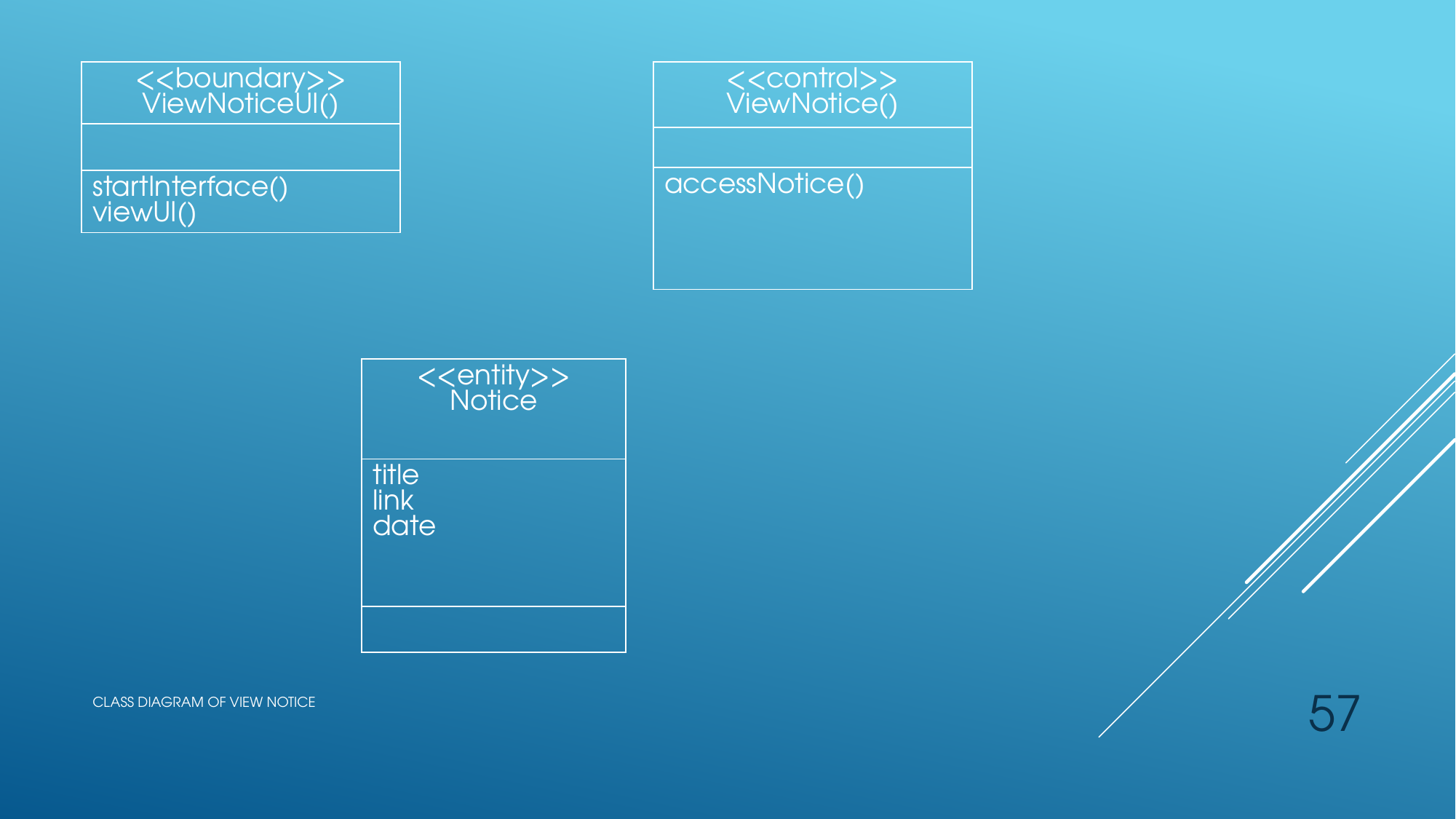

| <<boundary>> ViewNoticeUI() |
| --- |
|  |
| startInterface() viewUI() |
| <<control>> ViewNotice() |
| --- |
|  |
| accessNotice() |
| <<entity>> Notice |
| --- |
| title link date |
|  |
57
# Class diagram of view notice